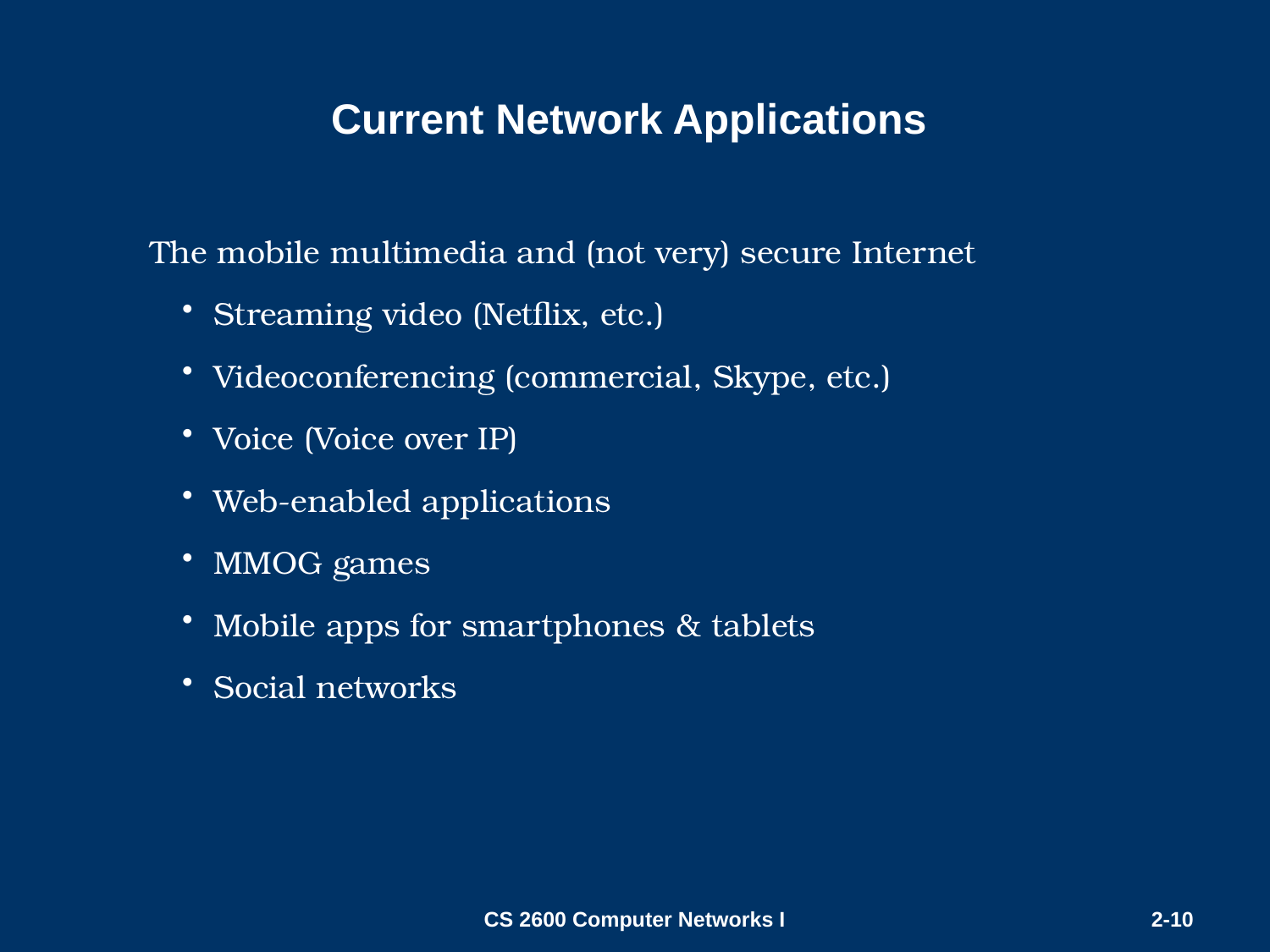

# Current Network Applications
The mobile multimedia and (not very) secure Internet
Streaming video (Netflix, etc.)
Videoconferencing (commercial, Skype, etc.)
Voice (Voice over IP)
Web-enabled applications
MMOG games
Mobile apps for smartphones & tablets
Social networks

CS 2600 Computer Networks I
2-10